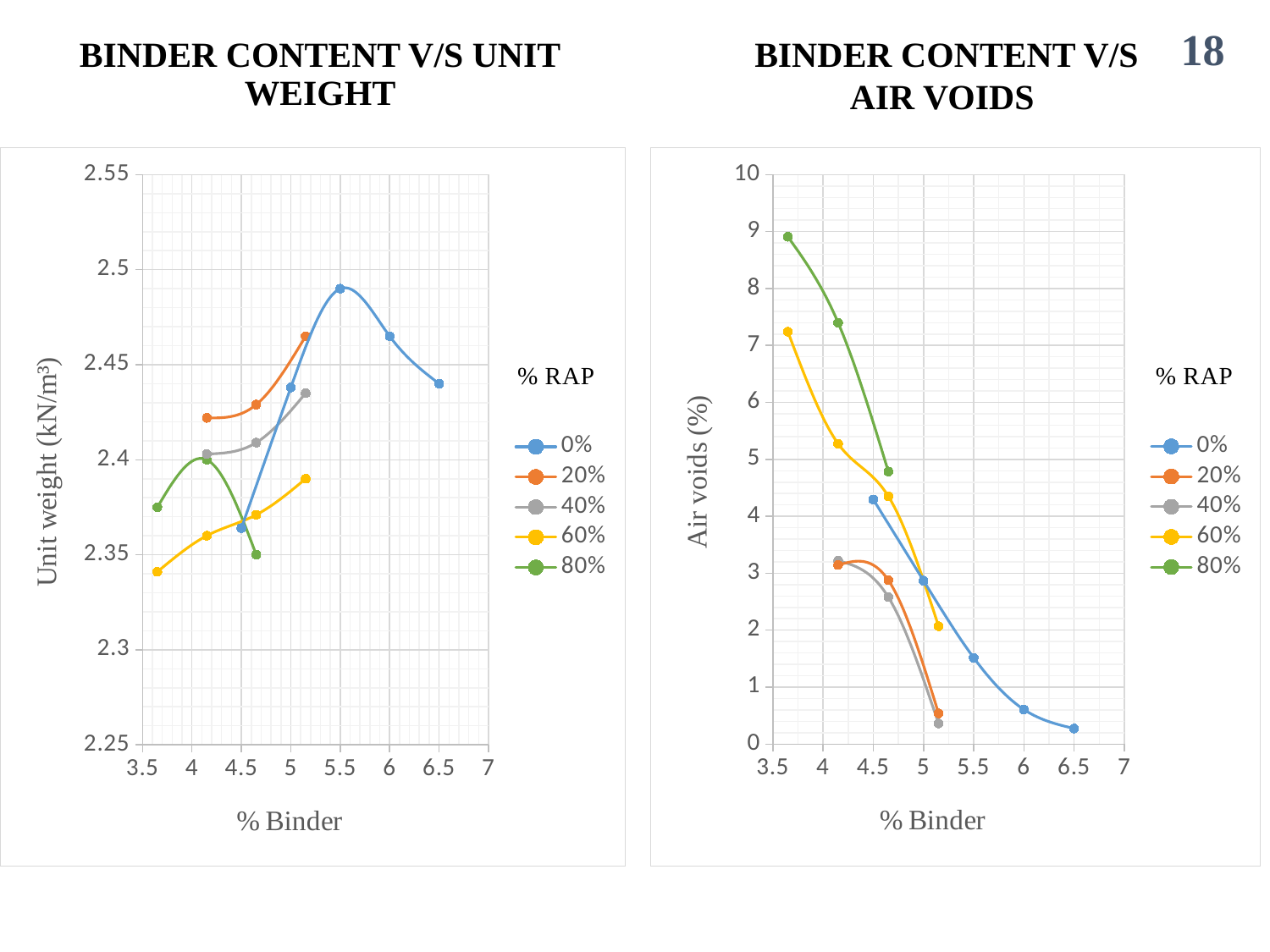

# BINDER CONTENT V/S UNIT WEIGHT
18
BINDER CONTENT V/S AIR VOIDS

### Chart

| Category |  |  |  |  |  |
|---|---|---|---|---|---|

### Chart

| Category |  |  |  |  |  |
|---|---|---|---|---|---|